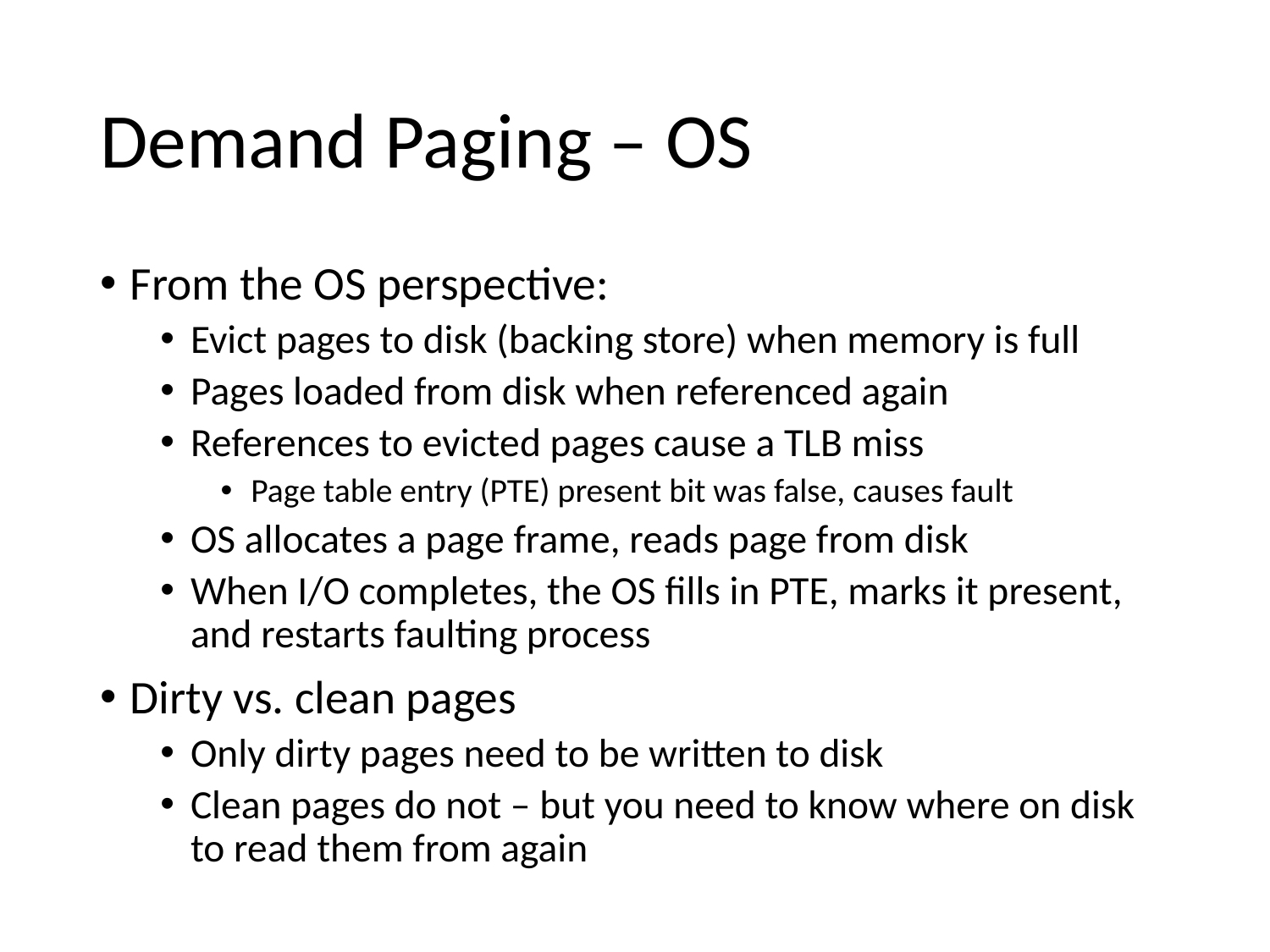

# Demand Paging – OS
From the OS perspective:
Evict pages to disk (backing store) when memory is full
Pages loaded from disk when referenced again
References to evicted pages cause a TLB miss
Page table entry (PTE) present bit was false, causes fault
OS allocates a page frame, reads page from disk
When I/O completes, the OS fills in PTE, marks it present, and restarts faulting process
Dirty vs. clean pages
Only dirty pages need to be written to disk
Clean pages do not – but you need to know where on disk to read them from again